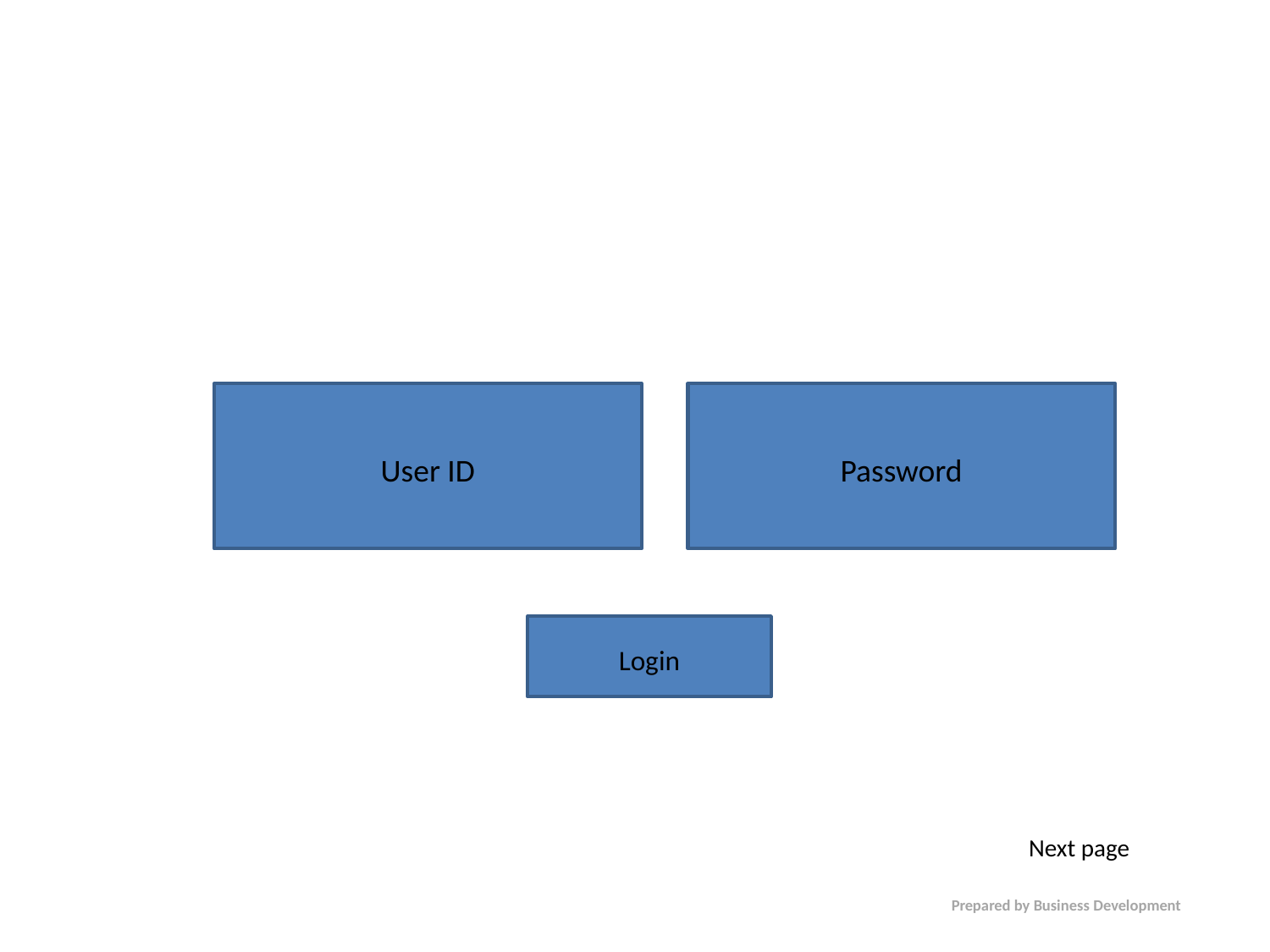

User ID
Password
Login
Next page

	Prepared by Business Development